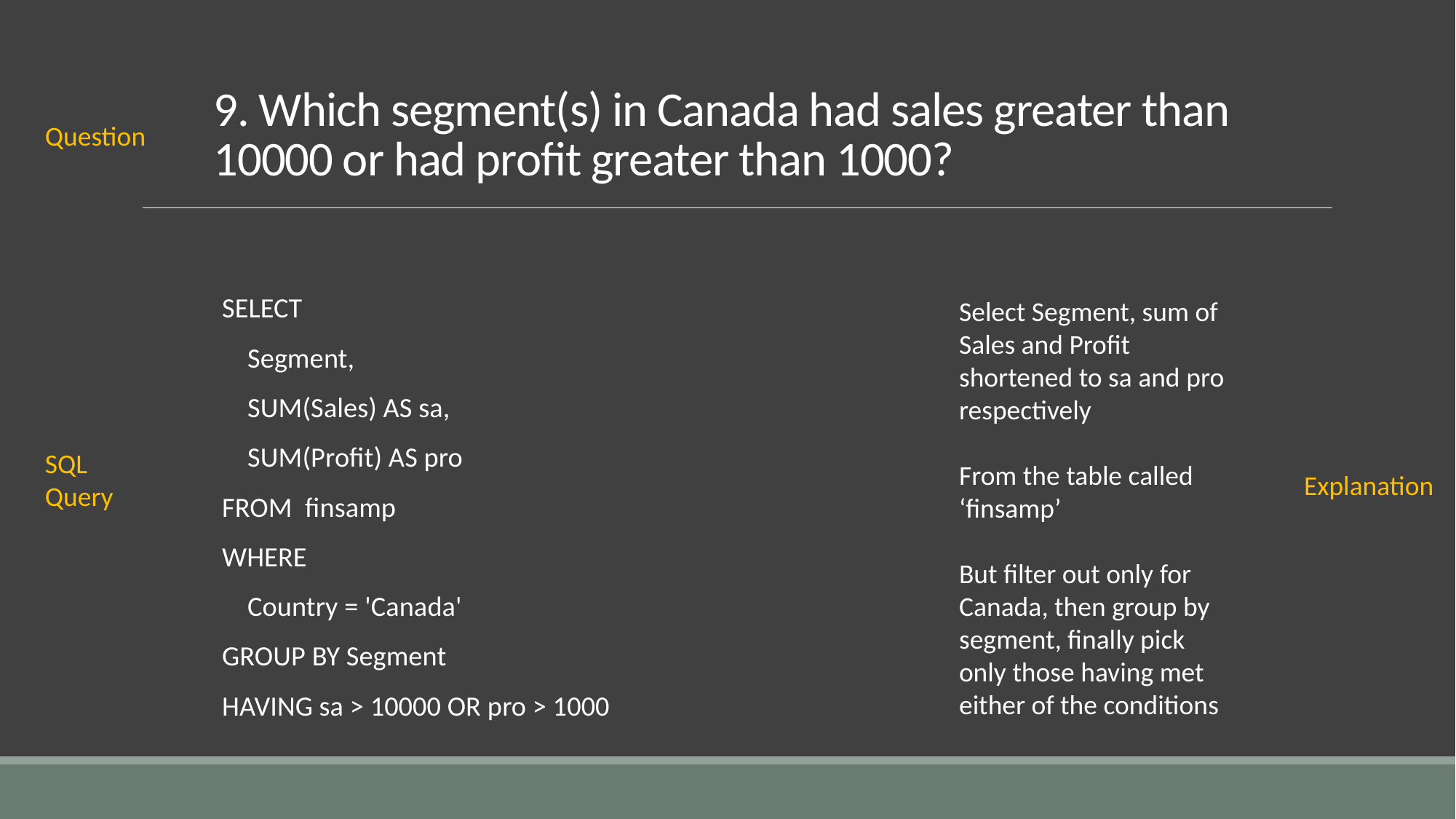

Question

SQL Query
9. Which segment(s) in Canada had sales greater than 10000 or had profit greater than 1000?
Select Segment, sum of Sales and Profit shortened to sa and pro respectively

From the table called ‘finsamp’

But filter out only for Canada, then group by segment, finally pick only those having met either of the conditions
SELECT
    Segment,
    SUM(Sales) AS sa,
    SUM(Profit) AS pro
FROM  finsamp
WHERE
    Country = 'Canada'
GROUP BY Segment
HAVING sa > 10000 OR pro > 1000
Explanation